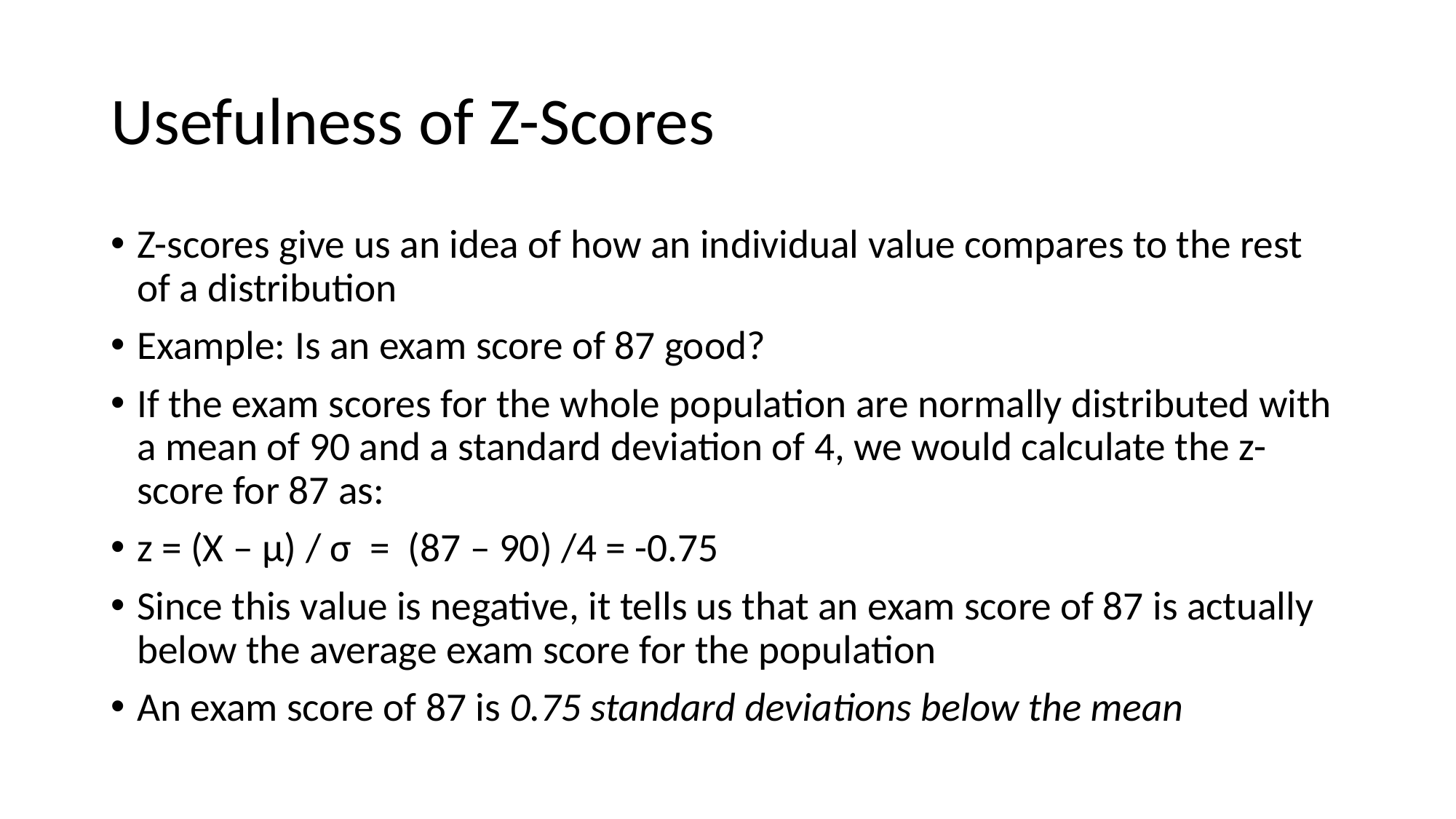

# Usefulness of Z-Scores
Z-scores give us an idea of how an individual value compares to the rest of a distribution
Example: Is an exam score of 87 good?
If the exam scores for the whole population are normally distributed with a mean of 90 and a standard deviation of 4, we would calculate the z-score for 87 as:
z = (X – μ) / σ  =  (87 – 90) /4 = -0.75
Since this value is negative, it tells us that an exam score of 87 is actually below the average exam score for the population
An exam score of 87 is 0.75 standard deviations below the mean